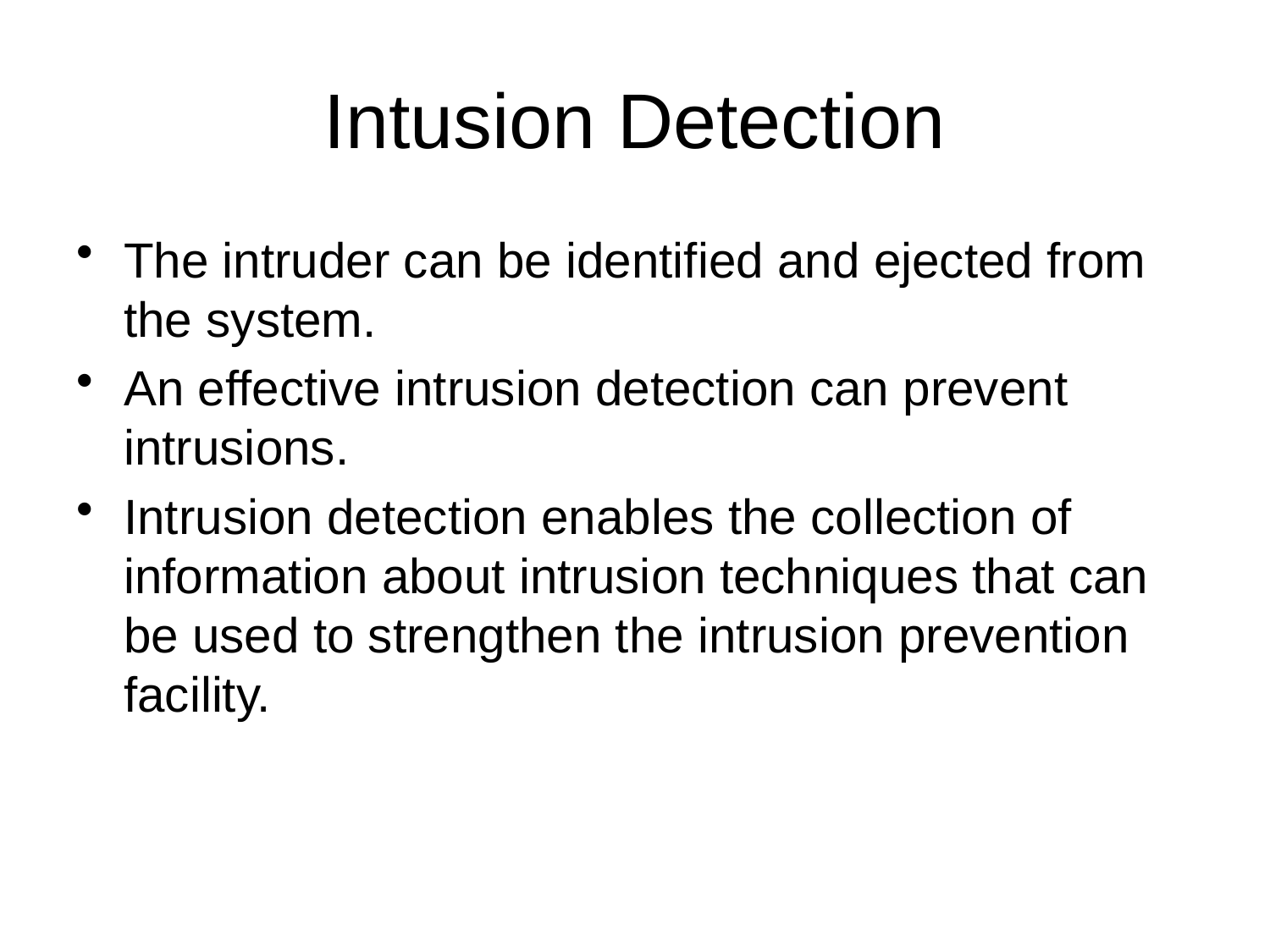

# Intusion Detection
The intruder can be identified and ejected from the system.
An effective intrusion detection can prevent intrusions.
Intrusion detection enables the collection of information about intrusion techniques that can be used to strengthen the intrusion prevention facility.